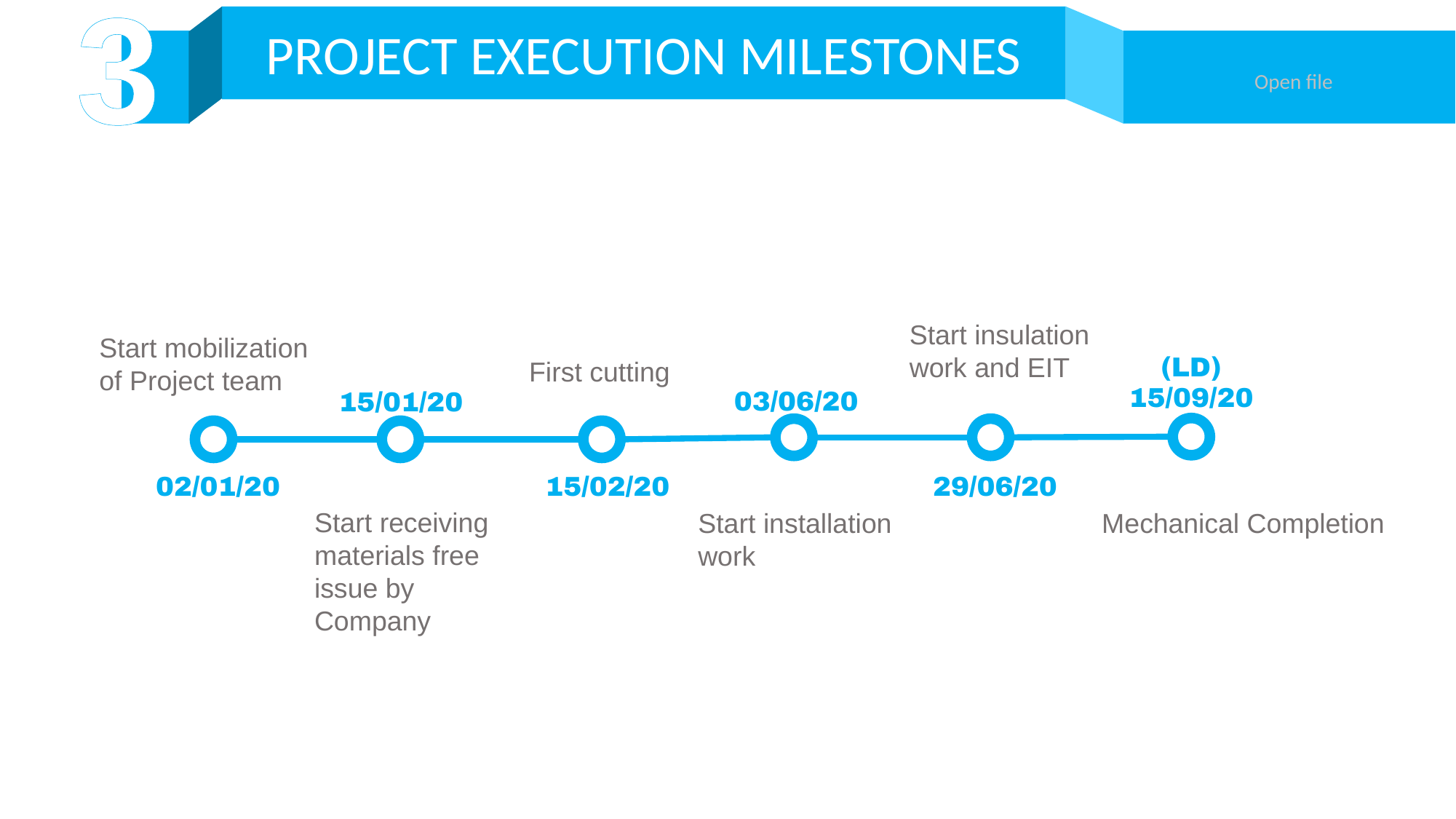

3
PROJECT EXECUTION MILESTONES

Open file
Start insulation work and EIT
Start mobilization of Project team
(LD)
15/09/20

First cutting
03/06/20

15/01/20

29/06/20

02/01/20

15/02/20
Start receiving materials free issue by Company
Start installation work
Mechanical Completion